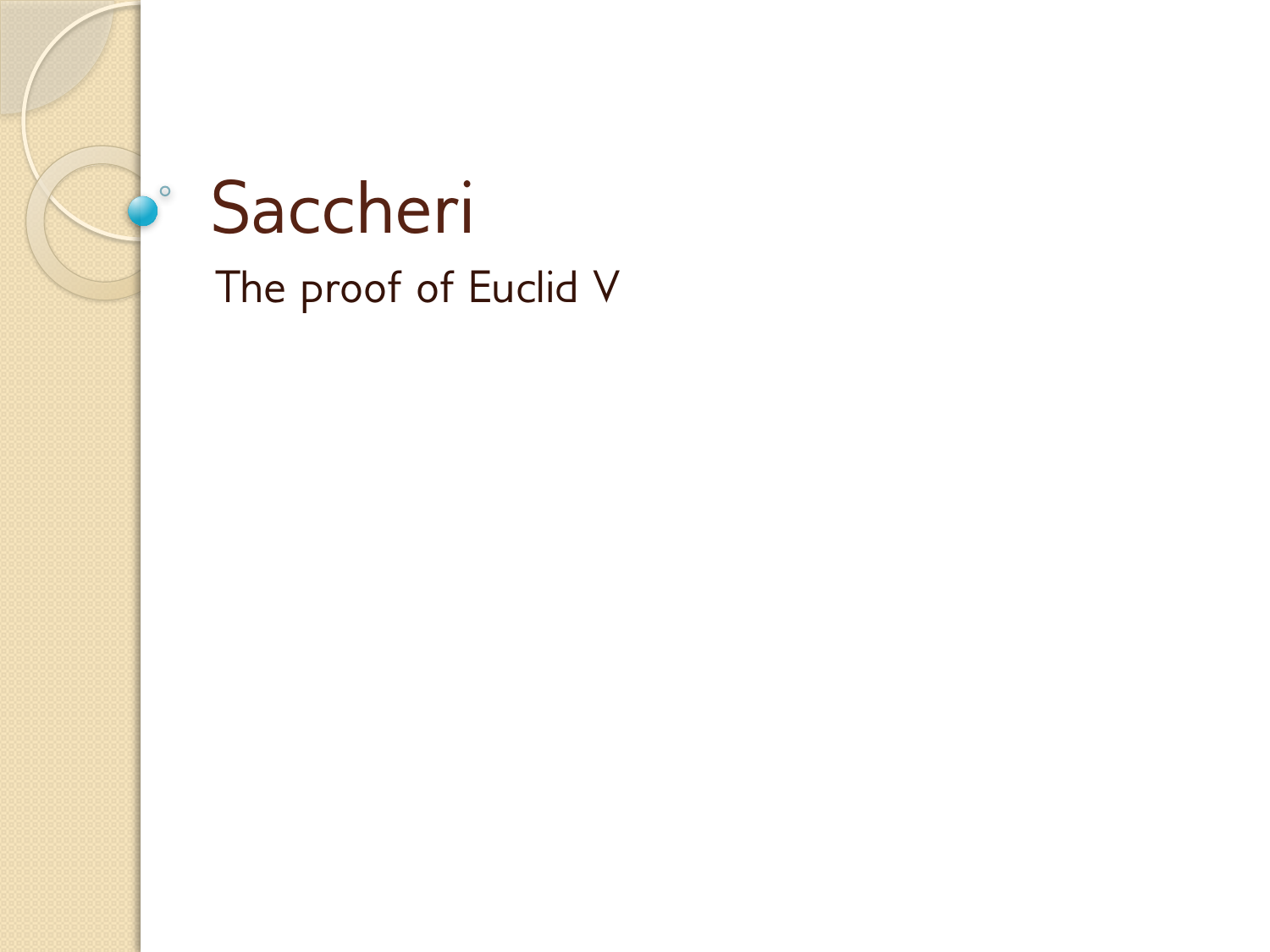

# Saccheri
The proof of Euclid V